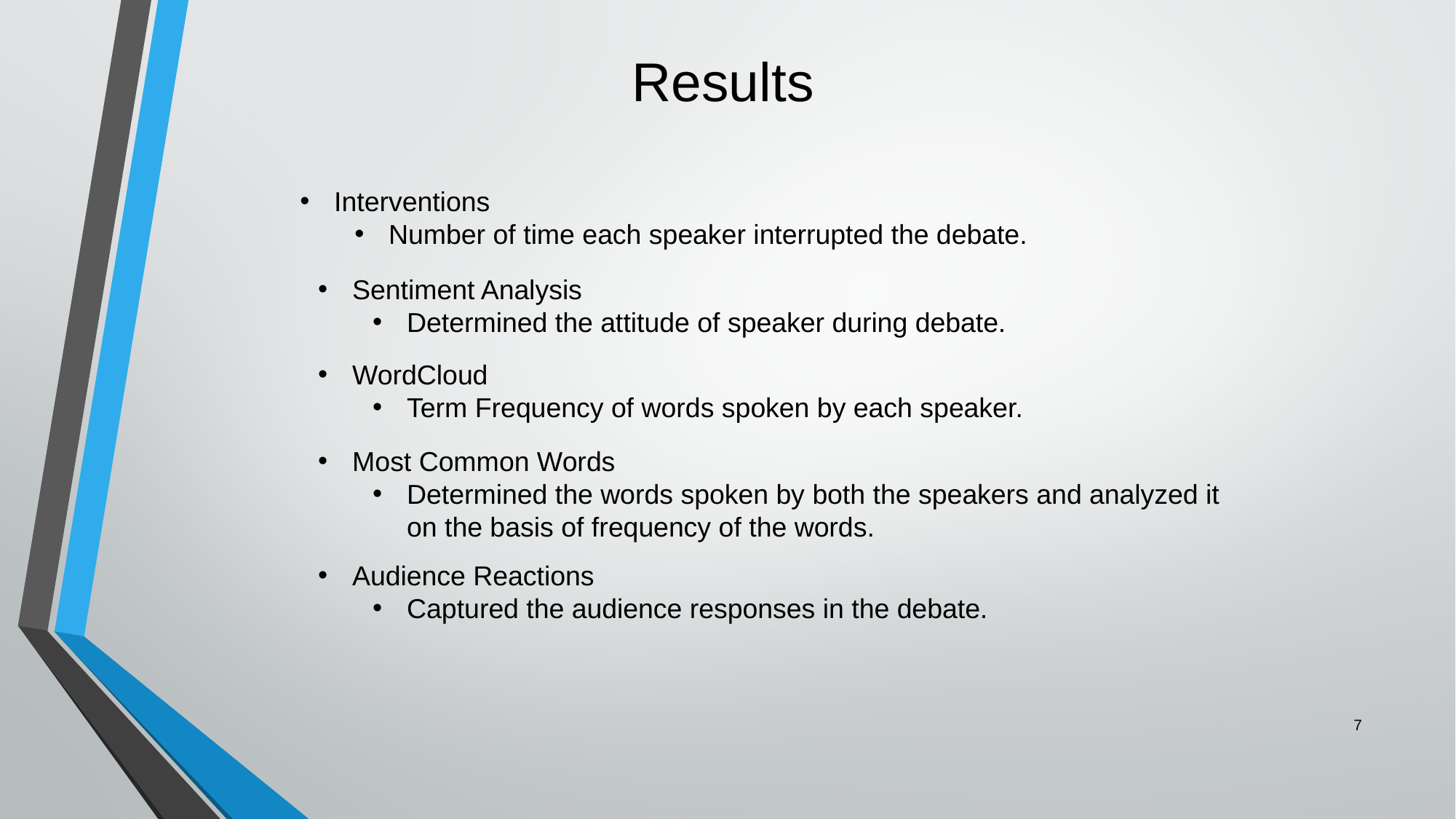

Results
Interventions
Number of time each speaker interrupted the debate.
Sentiment Analysis
Determined the attitude of speaker during debate.
WordCloud
Term Frequency of words spoken by each speaker.
Most Common Words
Determined the words spoken by both the speakers and analyzed it on the basis of frequency of the words.
Audience Reactions
Captured the audience responses in the debate.
7